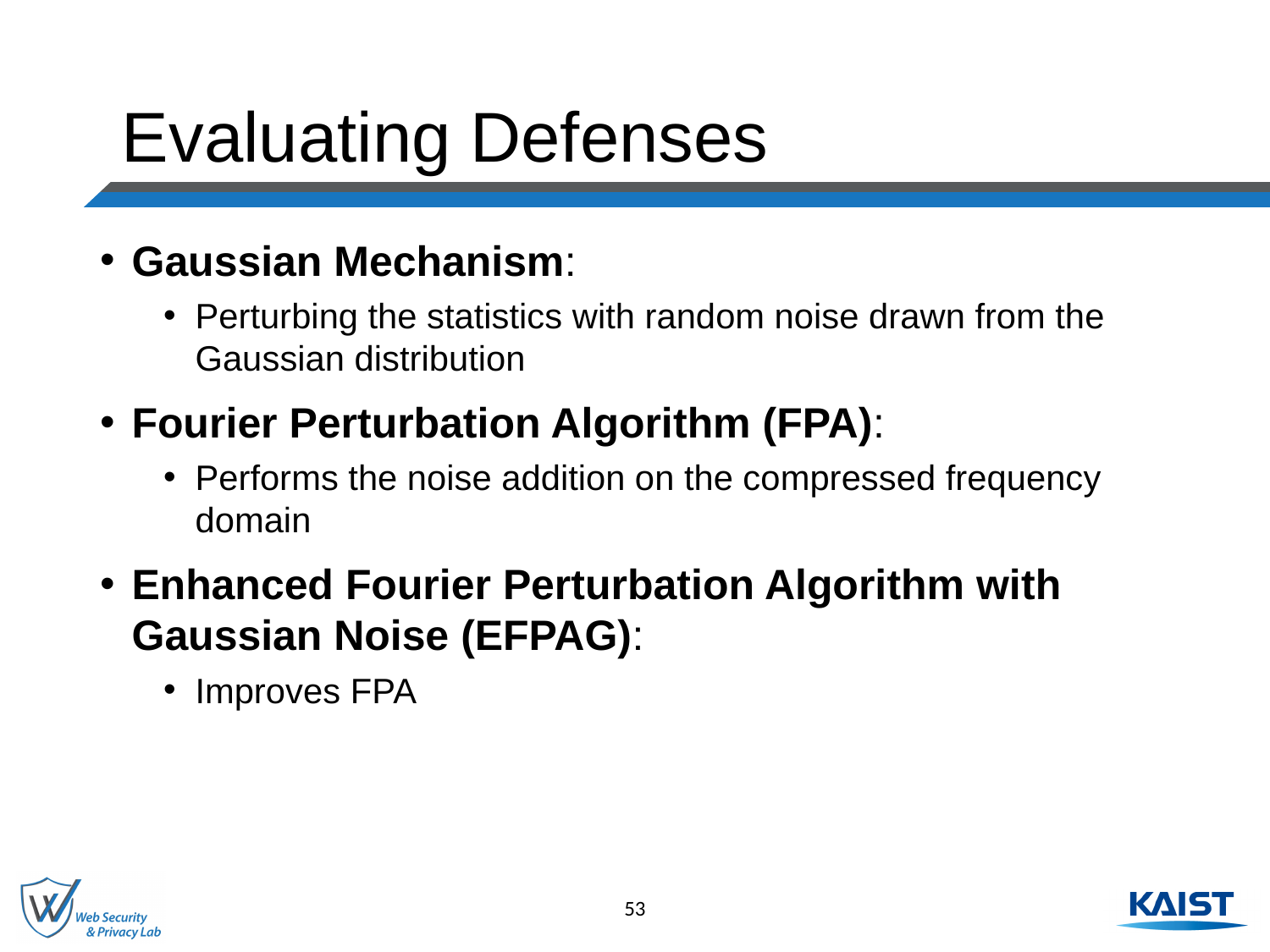

# Evaluating Defenses
Gaussian Mechanism:
Perturbing the statistics with random noise drawn from the Gaussian distribution
Fourier Perturbation Algorithm (FPA):
Performs the noise addition on the compressed frequency domain
Enhanced Fourier Perturbation Algorithm with Gaussian Noise (EFPAG):
Improves FPA

53